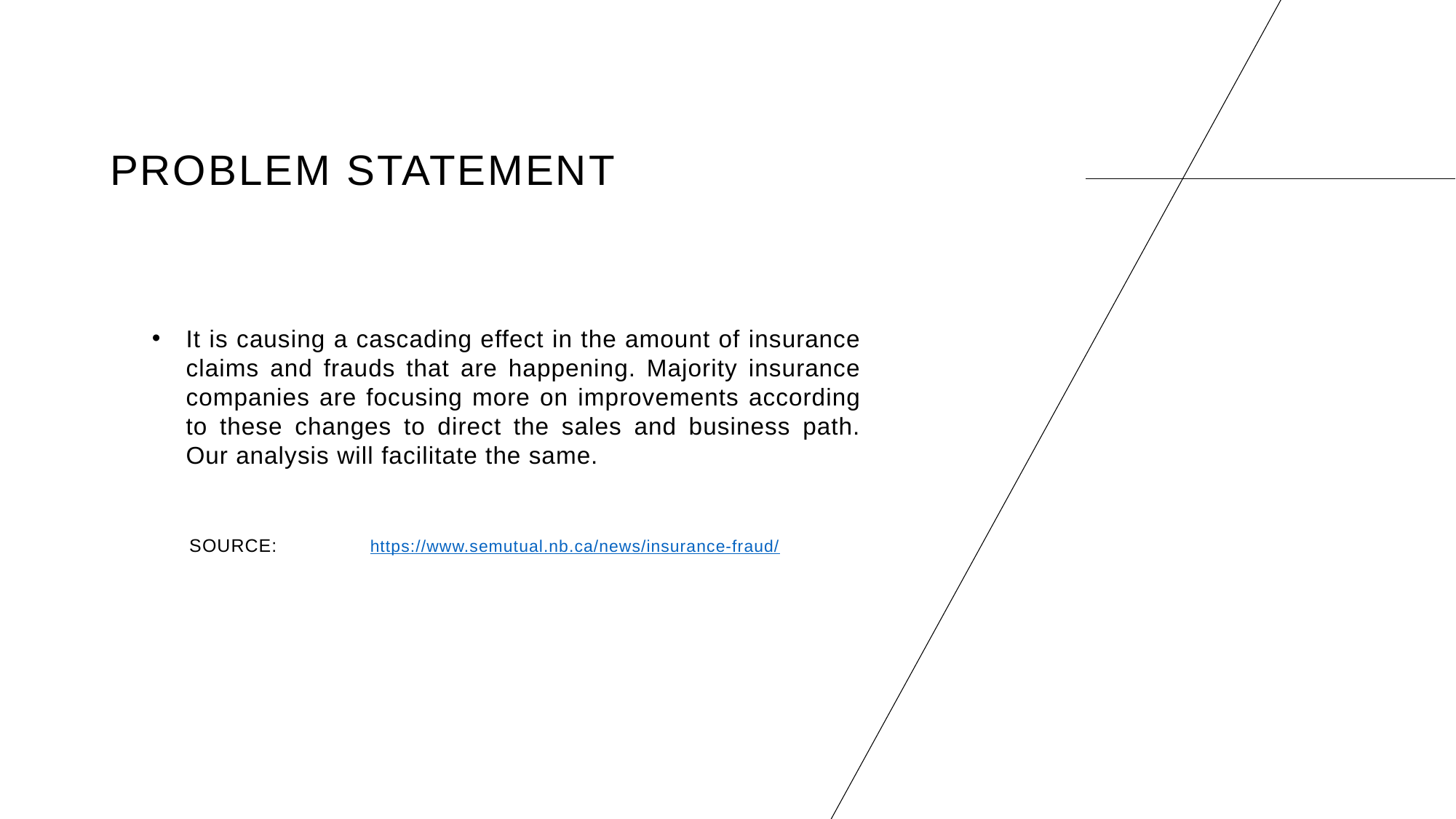

# Problem Statement

It is causing a cascading effect in the amount of insurance claims and frauds that are happening. Majority insurance companies are focusing more on improvements according to these changes to direct the sales and business path. Our analysis will facilitate the same.

     SOURCE:	https://www.semutual.nb.ca/news/insurance-fraud/